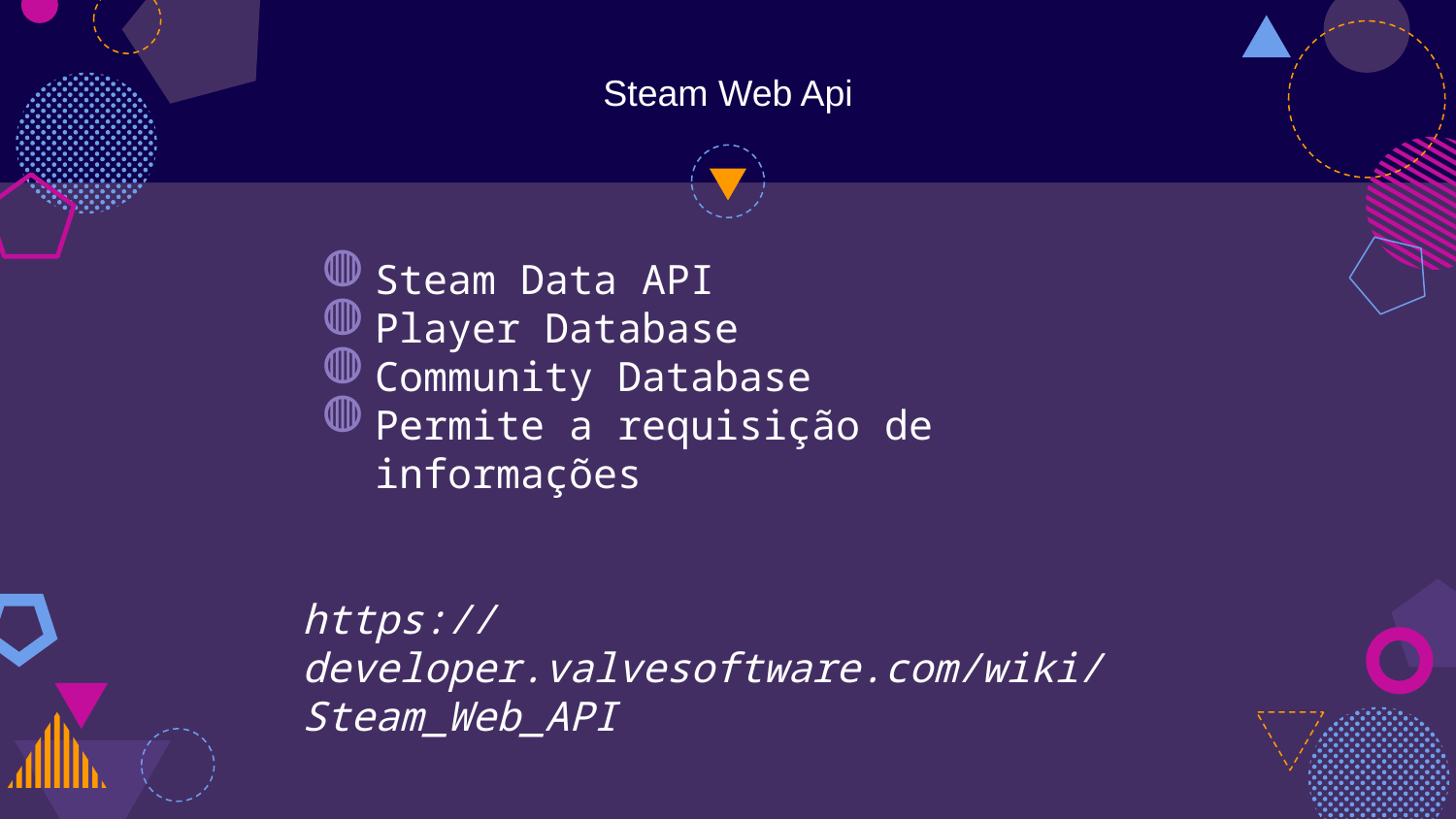

# Steam Web Api
Steam Data API
Player Database
Community Database
Permite a requisição de informações

https://developer.valvesoftware.com/wiki/Steam_Web_API